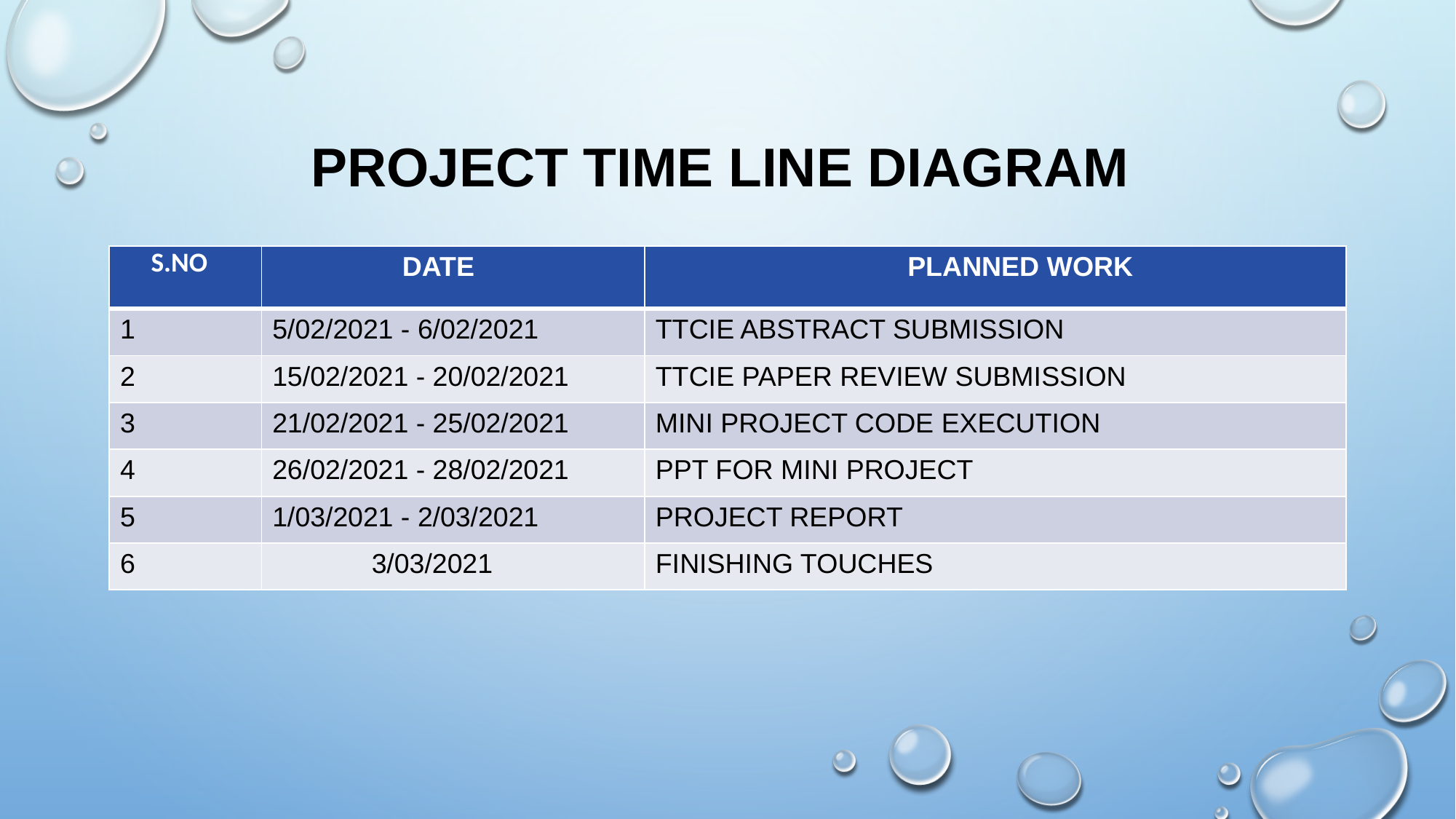

# Project time line diagram
| S.NO | DATE | PLANNED WORK |
| --- | --- | --- |
| 1 | 5/02/2021 - 6/02/2021 | TTCIE ABSTRACT SUBMISSION |
| 2 | 15/02/2021 - 20/02/2021 | TTCIE PAPER REVIEW SUBMISSION |
| 3 | 21/02/2021 - 25/02/2021 | MINI PROJECT CODE EXECUTION |
| 4 | 26/02/2021 - 28/02/2021 | PPT FOR MINI PROJECT |
| 5 | 1/03/2021 - 2/03/2021 | PROJECT REPORT |
| 6 | 3/03/2021 | FINISHING TOUCHES |